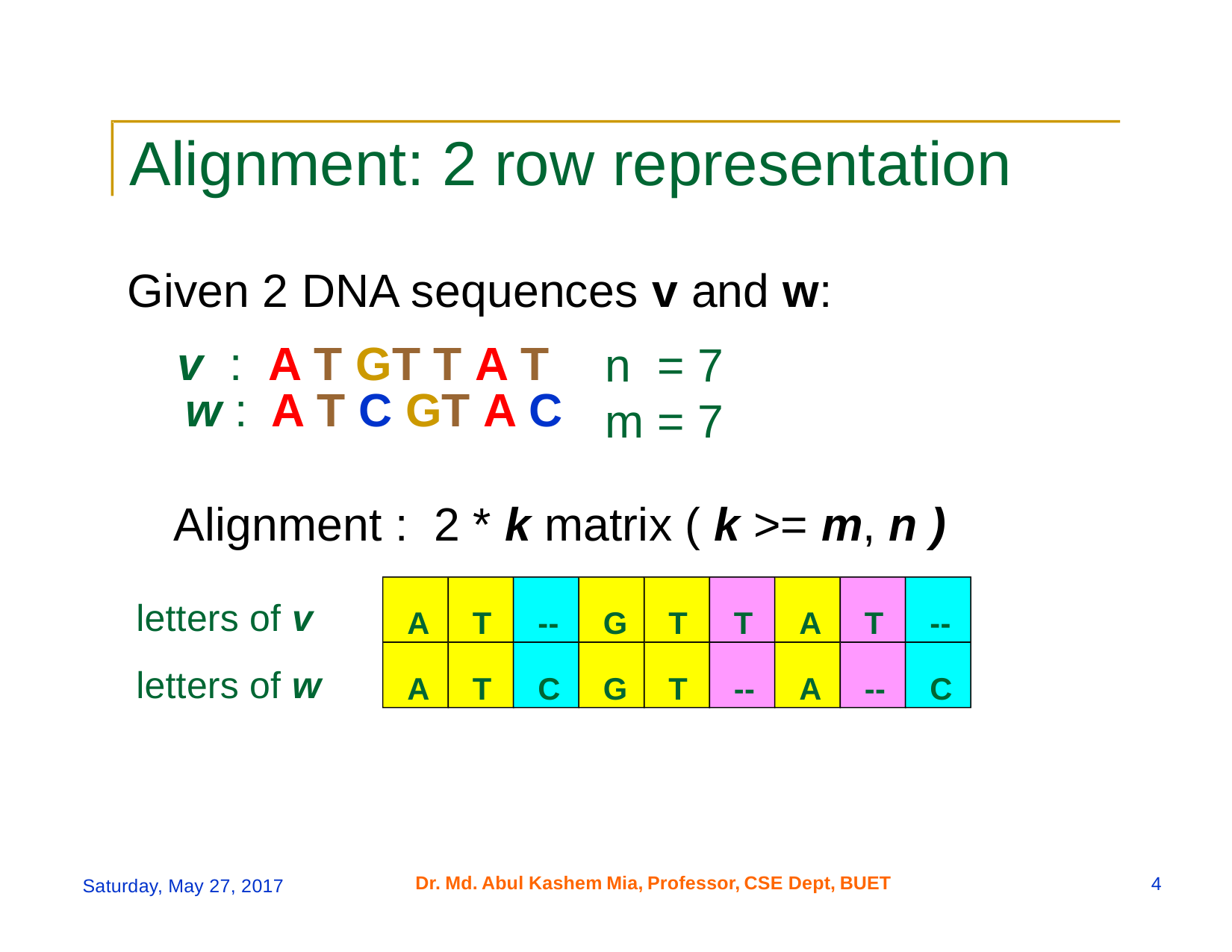

Alignment: 2 row representation
Given 2 DNA sequences v and w:
v  :  A T GT T A T
n  = 7
m = 7
w :
A T C GT A C
Alignment :  2 * k matrix ( k >= m, n )

letters of v
A
T
--
G
T
T
A
T
--

letters of w
A
T
C
G
T
--
A
--
C
Dr.
Md.
Abul
Kashem
Mia,
Professor,
CSE Dept,
BUET
4
Saturday, May 27, 2017